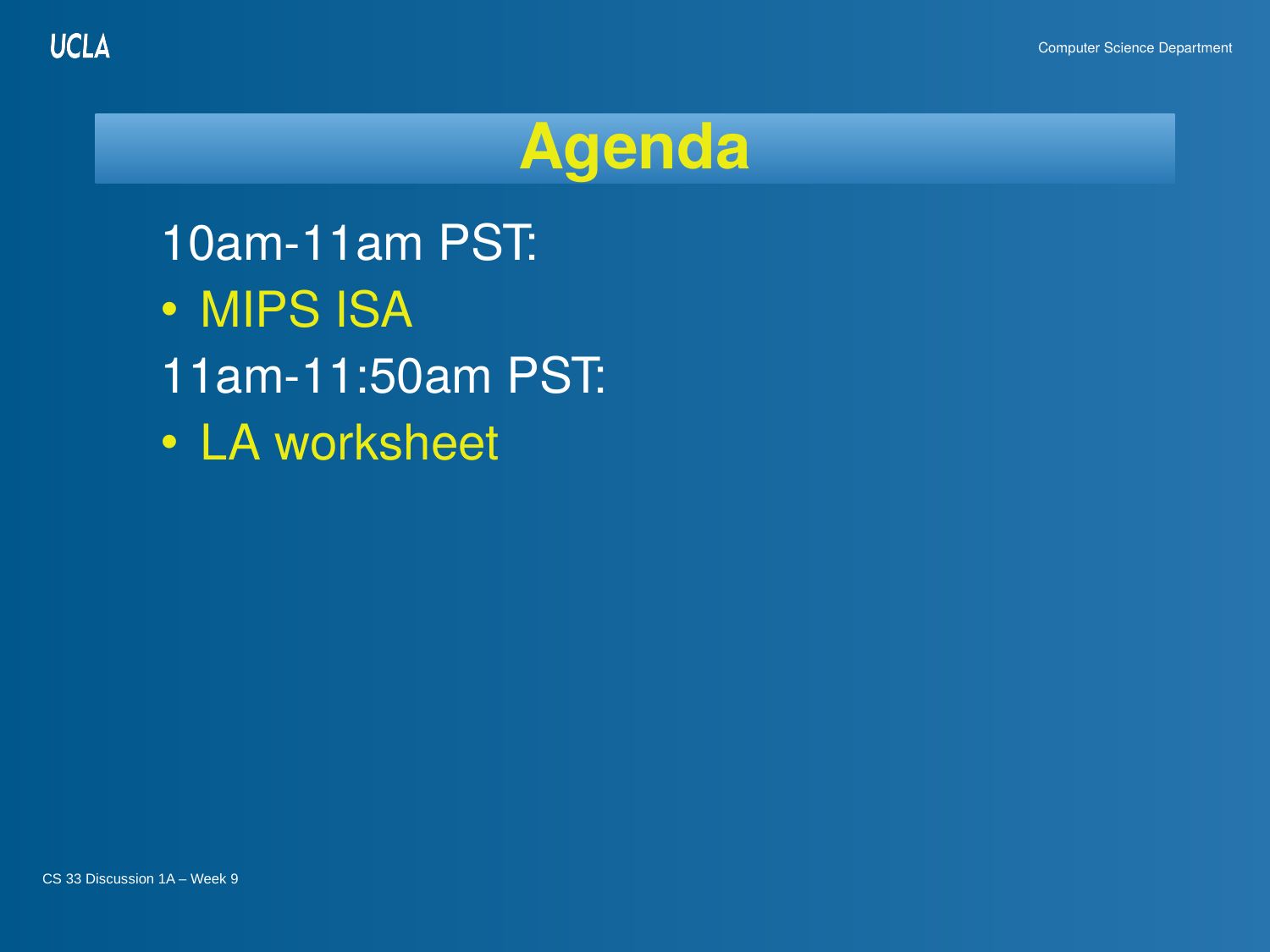

# Agenda
10am-11am PST:
MIPS ISA
11am-11:50am PST:
LA worksheet